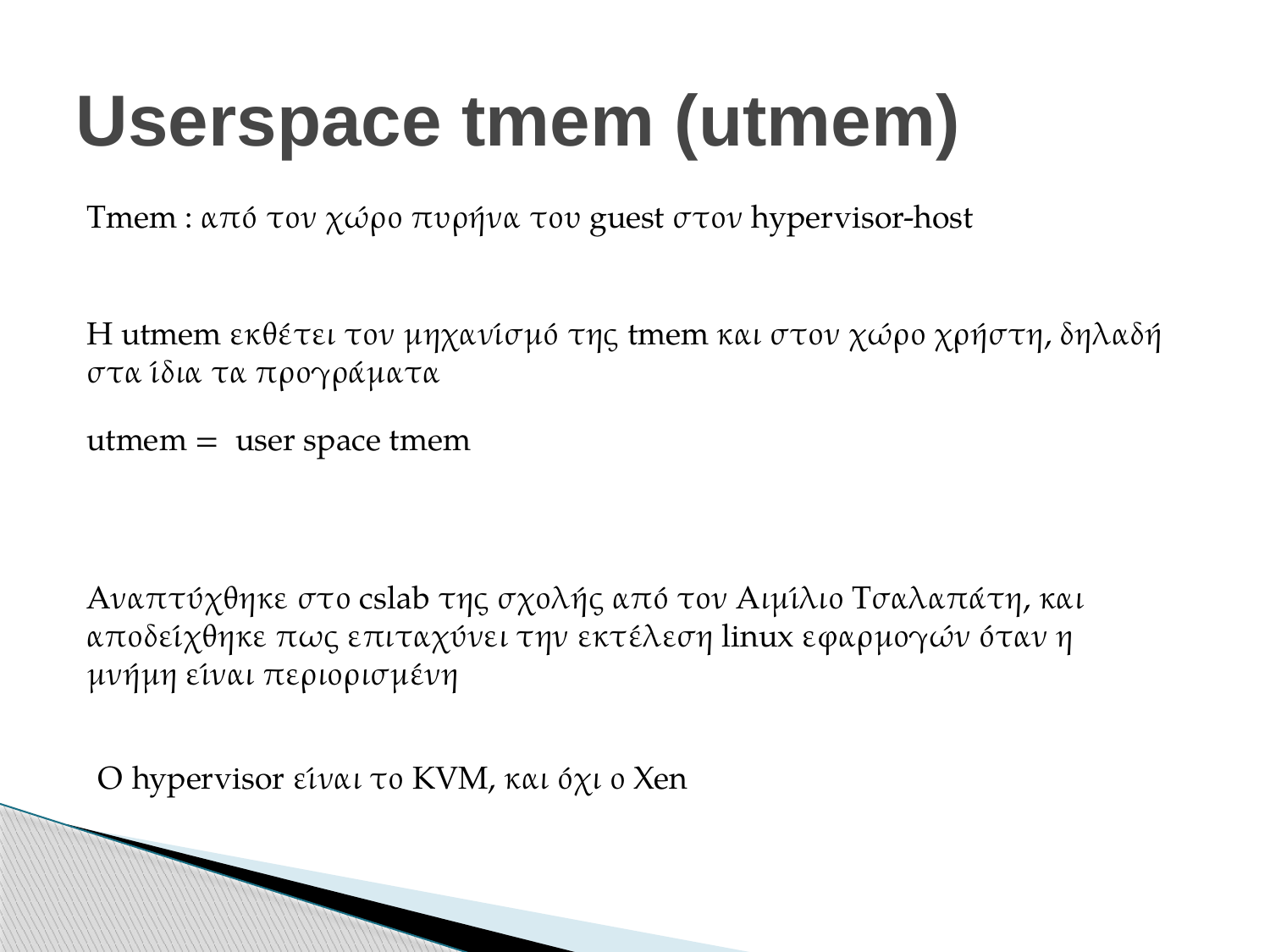

# Userspace tmem (utmem)
Tmem : από τον χώρο πυρήνα του guest στον hypervisor-host
Η utmem εκθέτει τον μηχανίσμό της tmem και στον χώρο χρήστη, δηλαδή στα ίδια τα προγράματα
utmem =  user space tmem
Αναπτύχθηκε στο cslab της σχολής από τον Αιμίλιο Τσαλαπάτη, και αποδείχθηκε πως επιταχύνει την εκτέλεση linux εφαρμογών όταν η μνήμη είναι περιορισμένη
Ο hypervisor είναι το KVM, και όχι ο Xen